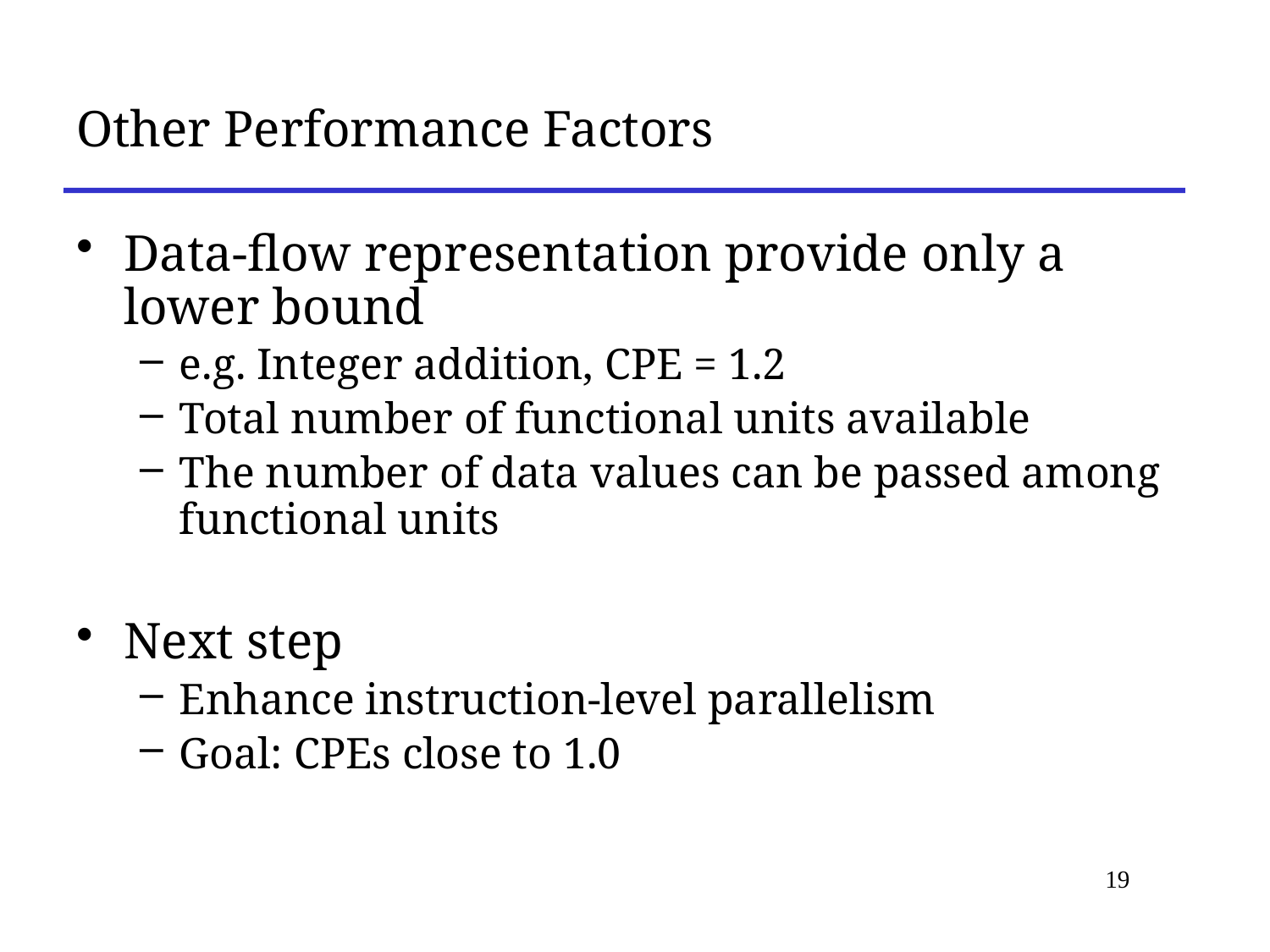

# Other Performance Factors
Data-flow representation provide only a lower bound
e.g. Integer addition, CPE = 1.2
Total number of functional units available
The number of data values can be passed among functional units

Next step
Enhance instruction-level parallelism
Goal: CPEs close to 1.0

19